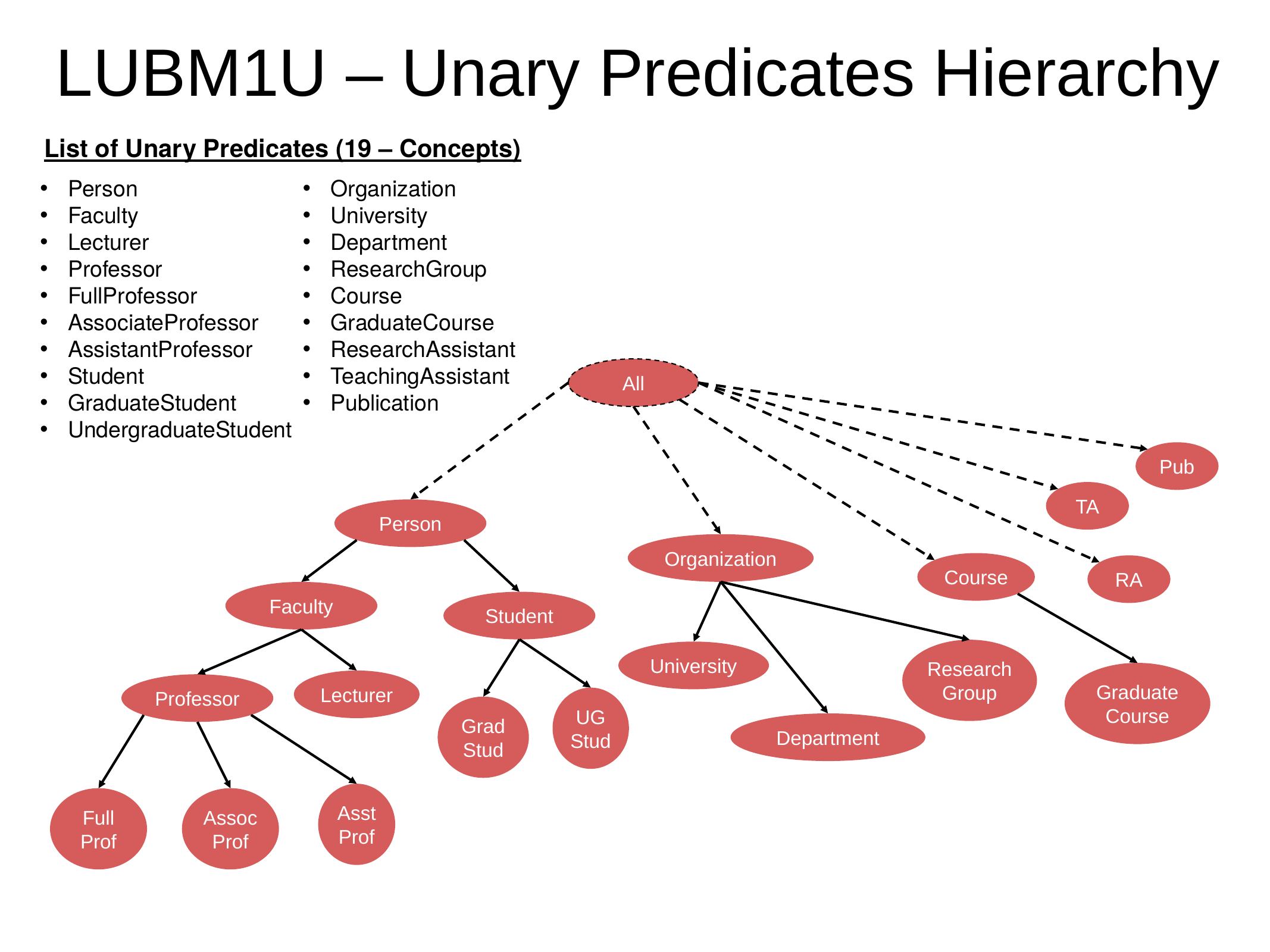

# LUBM1U – Unary Predicates Hierarchy
List of Unary Predicates (19 – Concepts)
Person
Faculty
Lecturer
Professor
FullProfessor
AssociateProfessor
AssistantProfessor
Student
GraduateStudent
UndergraduateStudent
Organization
University
Department
ResearchGroup
Course
GraduateCourse
ResearchAssistant
TeachingAssistant
Publication
All
Pub
TA
Person
Organization
Course
RA
Faculty
Student
ResearchGroup
University
GraduateCourse
Lecturer
Professor
UG Stud
Grad Stud
Department
Asst Prof
Full Prof
Assoc Prof